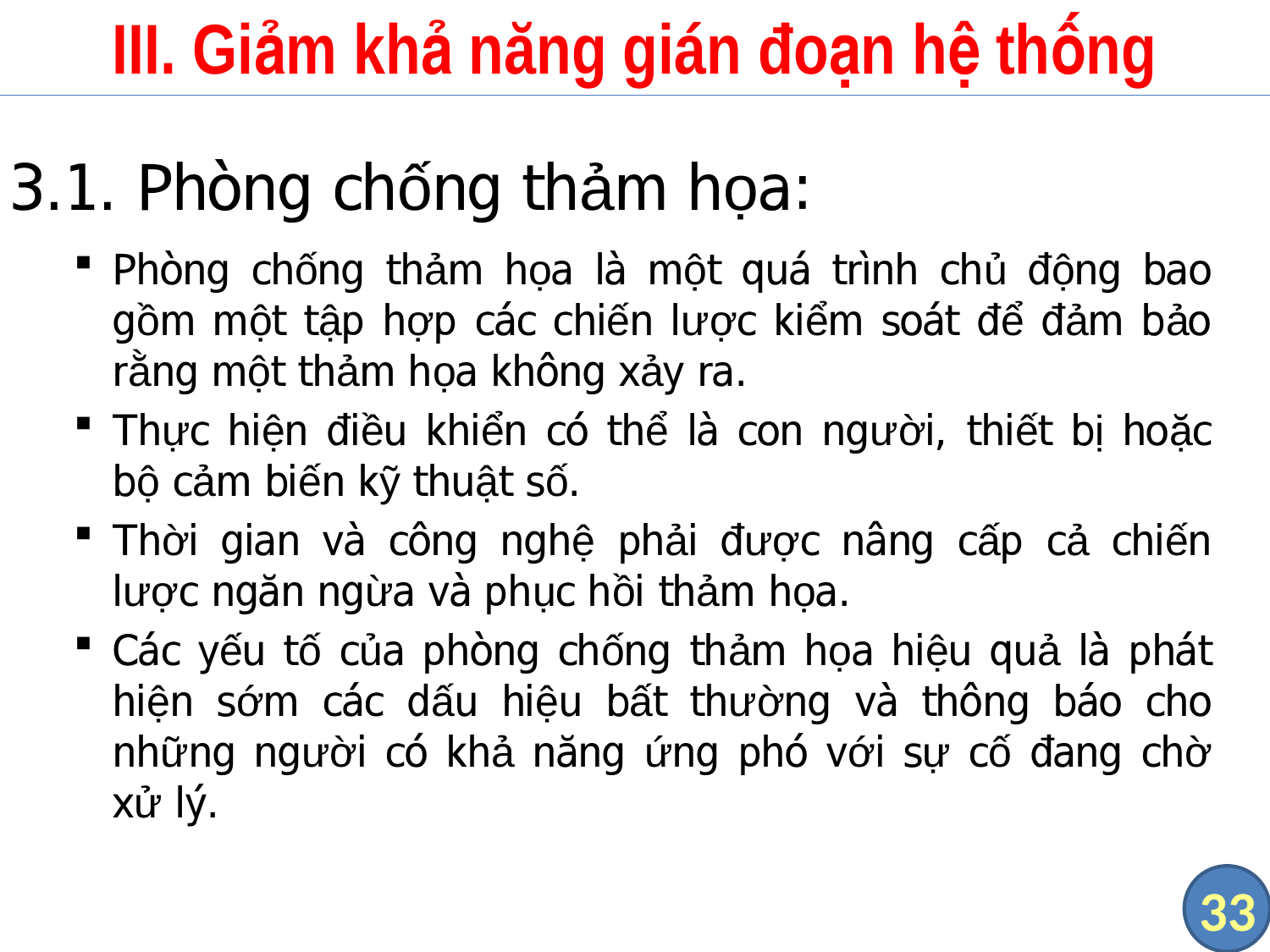

# III. Giảm khả năng gián đoạn hệ thống
3.1. Phòng chống thảm họa:
Phòng chống thảm họa là một quá trình chủ động bao gồm một tập hợp các chiến lược kiểm soát để đảm bảo rằng một thảm họa không xảy ra.
Thực hiện điều khiển có thể là con người, thiết bị hoặc bộ cảm biến kỹ thuật số.
Thời gian và công nghệ phải được nâng cấp cả chiến lược ngăn ngừa và phục hồi thảm họa.
Các yếu tố của phòng chống thảm họa hiệu quả là phát hiện sớm các dấu hiệu bất thường và thông báo cho những người có khả năng ứng phó với sự cố đang chờ xử lý.
33